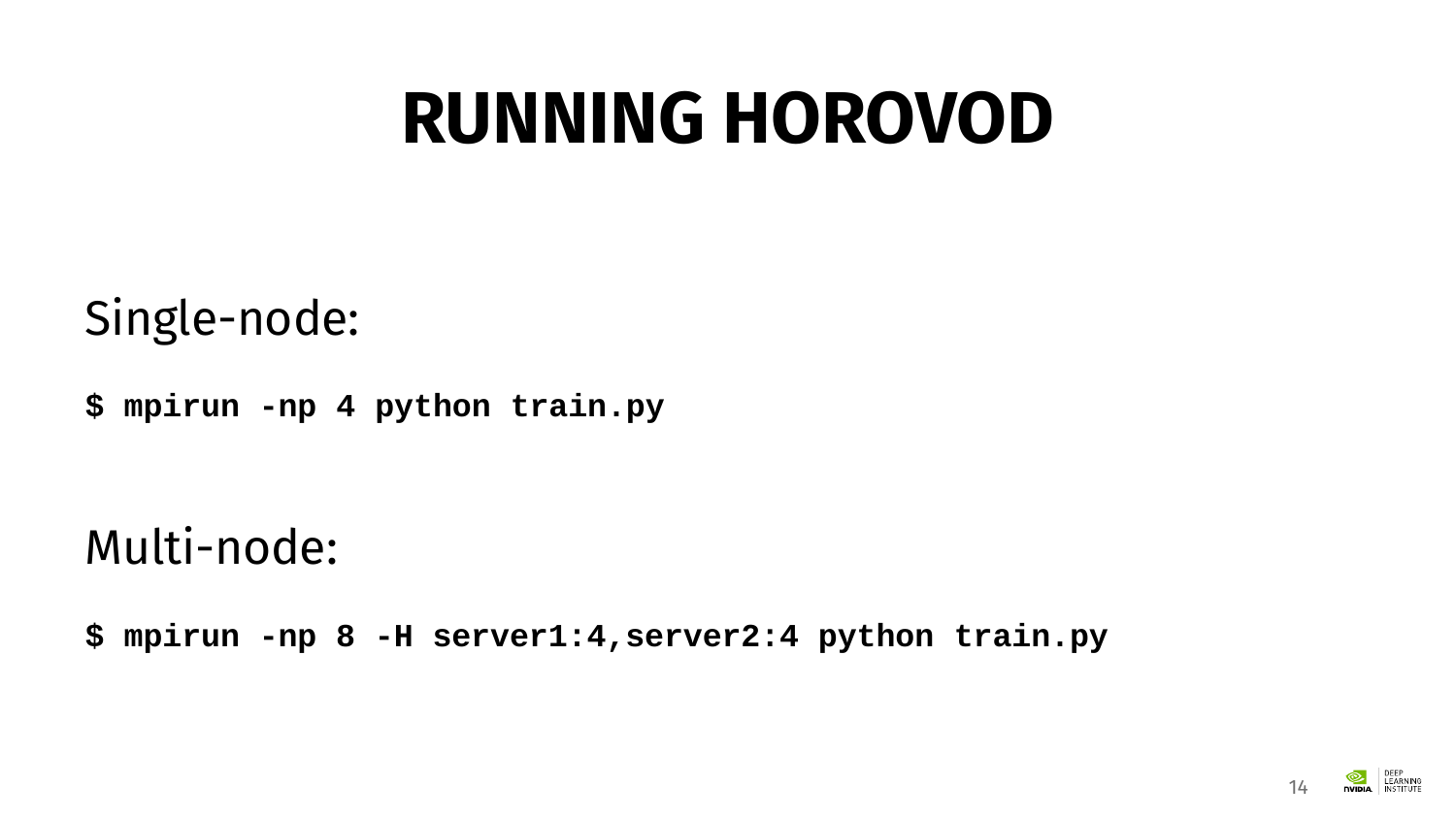

# Running horovod

Single-node:
$ mpirun -np 4 python train.py

Multi-node:
$ mpirun -np 8 -H server1:4,server2:4 python train.py

14